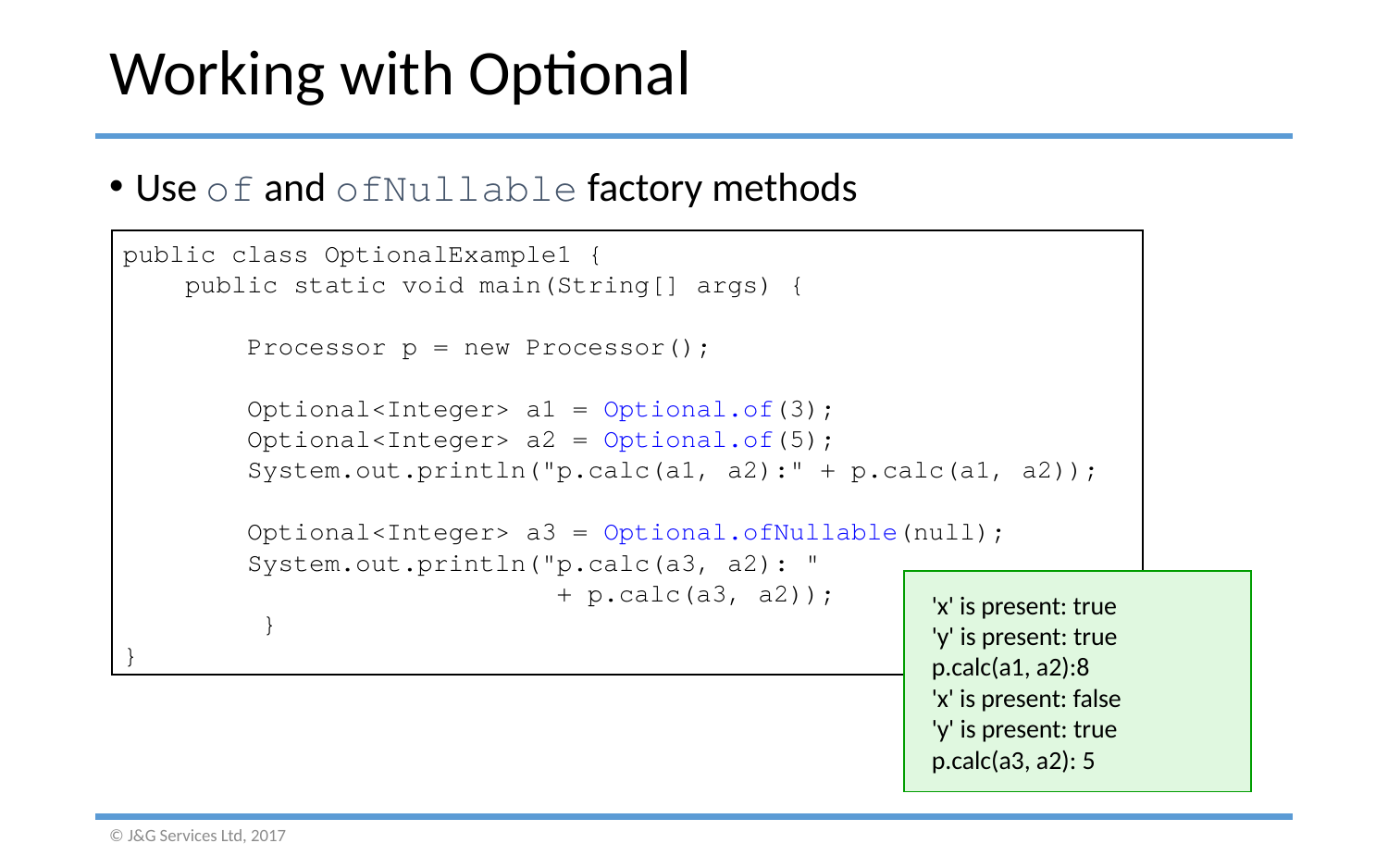

# Working with Optional
Use of and ofNullable factory methods
public class OptionalExample1 {
    public static void main(String[] args) {

        Processor p = new Processor();

        Optional<Integer> a1 = Optional.of(3);
        Optional<Integer> a2 = Optional.of(5);
        System.out.println("p.calc(a1, a2):" + p.calc(a1, a2));

        Optional<Integer> a3 = Optional.ofNullable(null);
        System.out.println("p.calc(a3, a2): "
                            + p.calc(a3, a2));
	}
}
'x' is present: true
'y' is present: true
p.calc(a1, a2):8
'x' is present: false
'y' is present: true
p.calc(a3, a2): 5